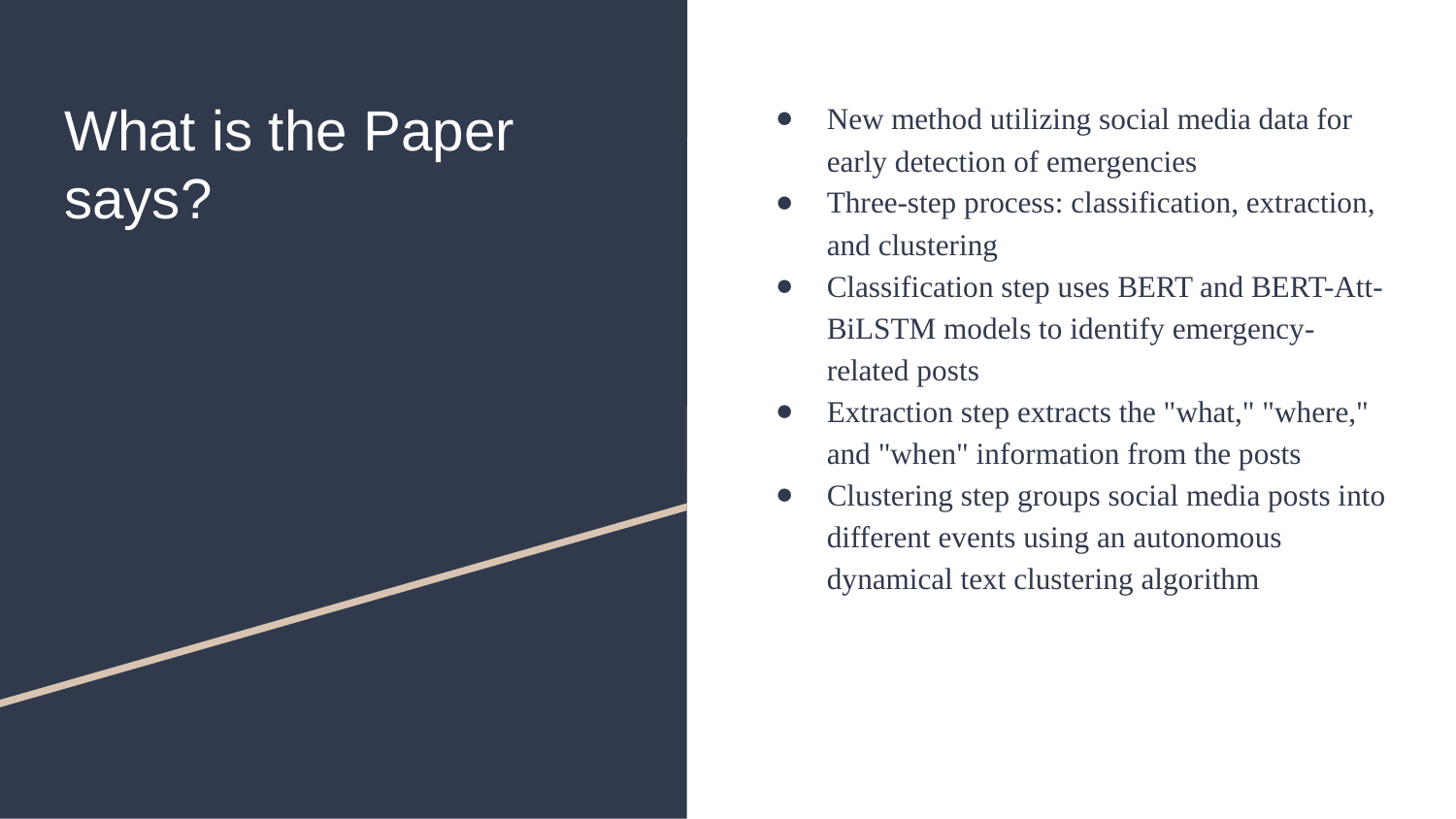

# What is the Paper says?
New method utilizing social media data for early detection of emergencies
Three-step process: classification, extraction, and clustering
Classification step uses BERT and BERT-Att-BiLSTM models to identify emergency-related posts
Extraction step extracts the "what," "where," and "when" information from the posts
Clustering step groups social media posts into different events using an autonomous dynamical text clustering algorithm